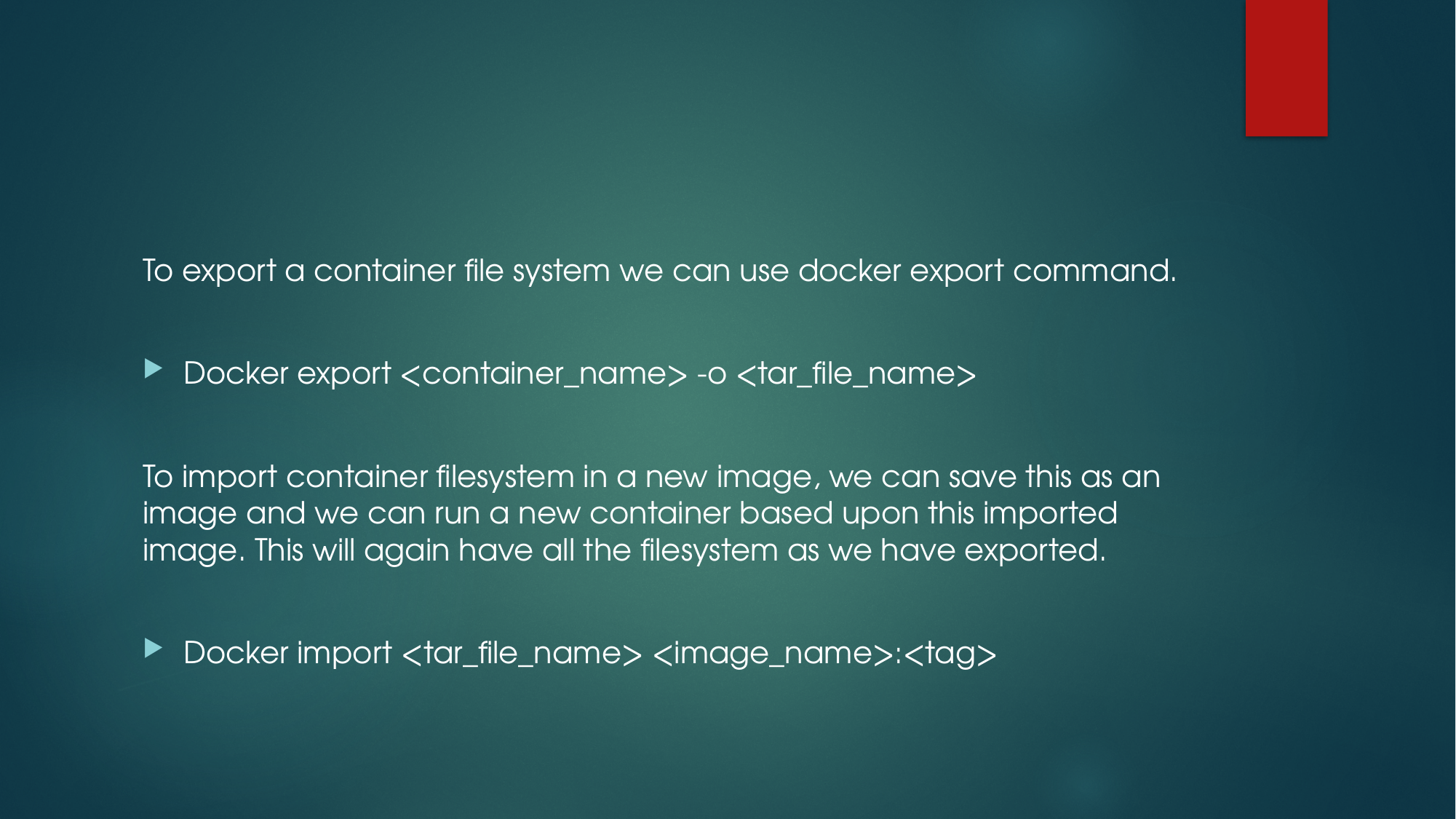

#
To export a container file system we can use docker export command.

Docker export <container_name> -o <tar_file_name>

To import container filesystem in a new image, we can save this as an image and we can run a new container based upon this imported image. This will again have all the filesystem as we have exported.

Docker import <tar_file_name> <image_name>:<tag>